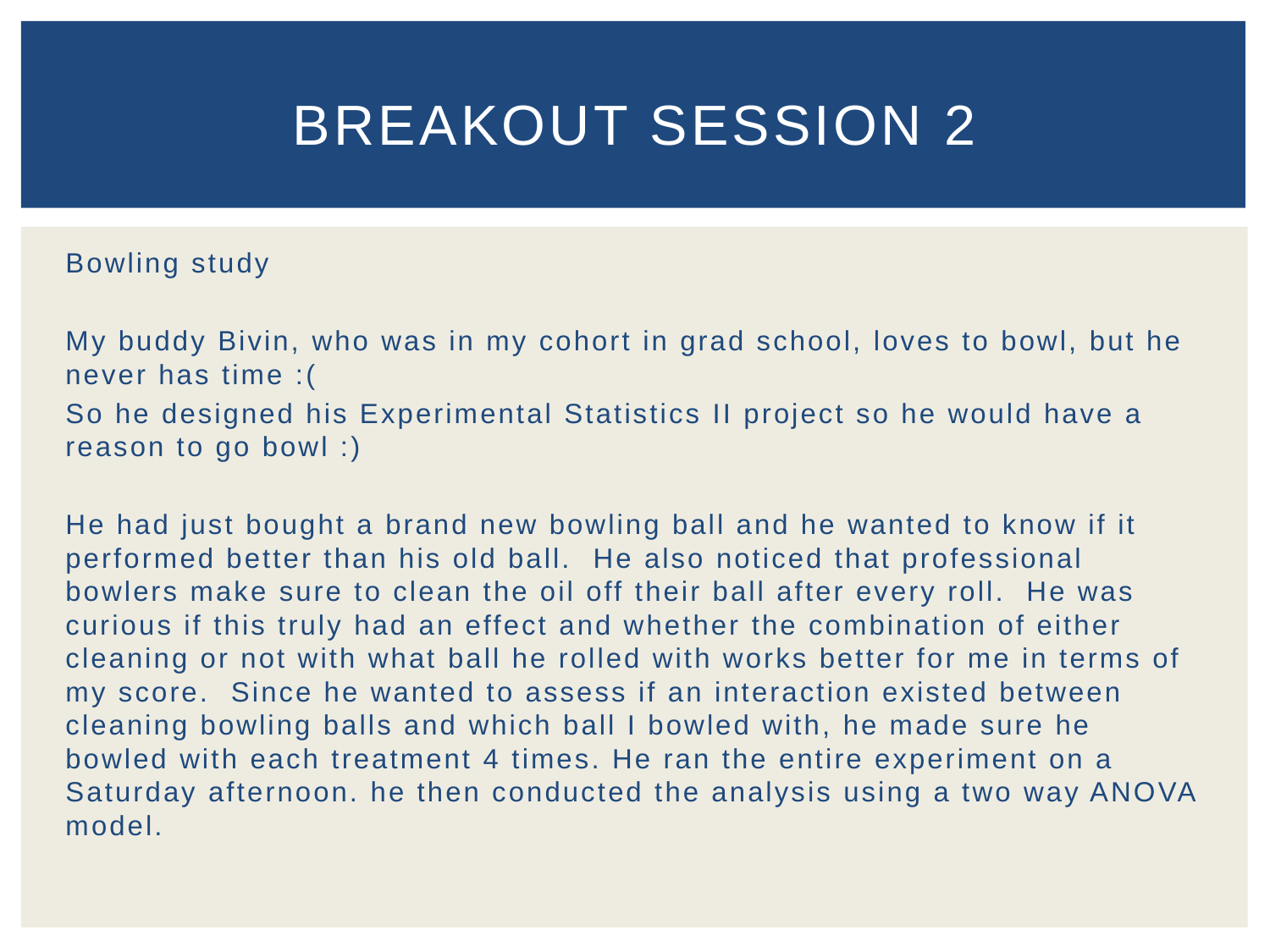

# Breakout session 2
Bowling study

My buddy Bivin, who was in my cohort in grad school, loves to bowl, but he never has time :(
So he designed his Experimental Statistics II project so he would have a reason to go bowl :)

He had just bought a brand new bowling ball and he wanted to know if it performed better than his old ball.  He also noticed that professional bowlers make sure to clean the oil off their ball after every roll.  He was curious if this truly had an effect and whether the combination of either cleaning or not with what ball he rolled with works better for me in terms of my score.  Since he wanted to assess if an interaction existed between cleaning bowling balls and which ball I bowled with, he made sure he bowled with each treatment 4 times. He ran the entire experiment on a Saturday afternoon. he then conducted the analysis using a two way ANOVA model.